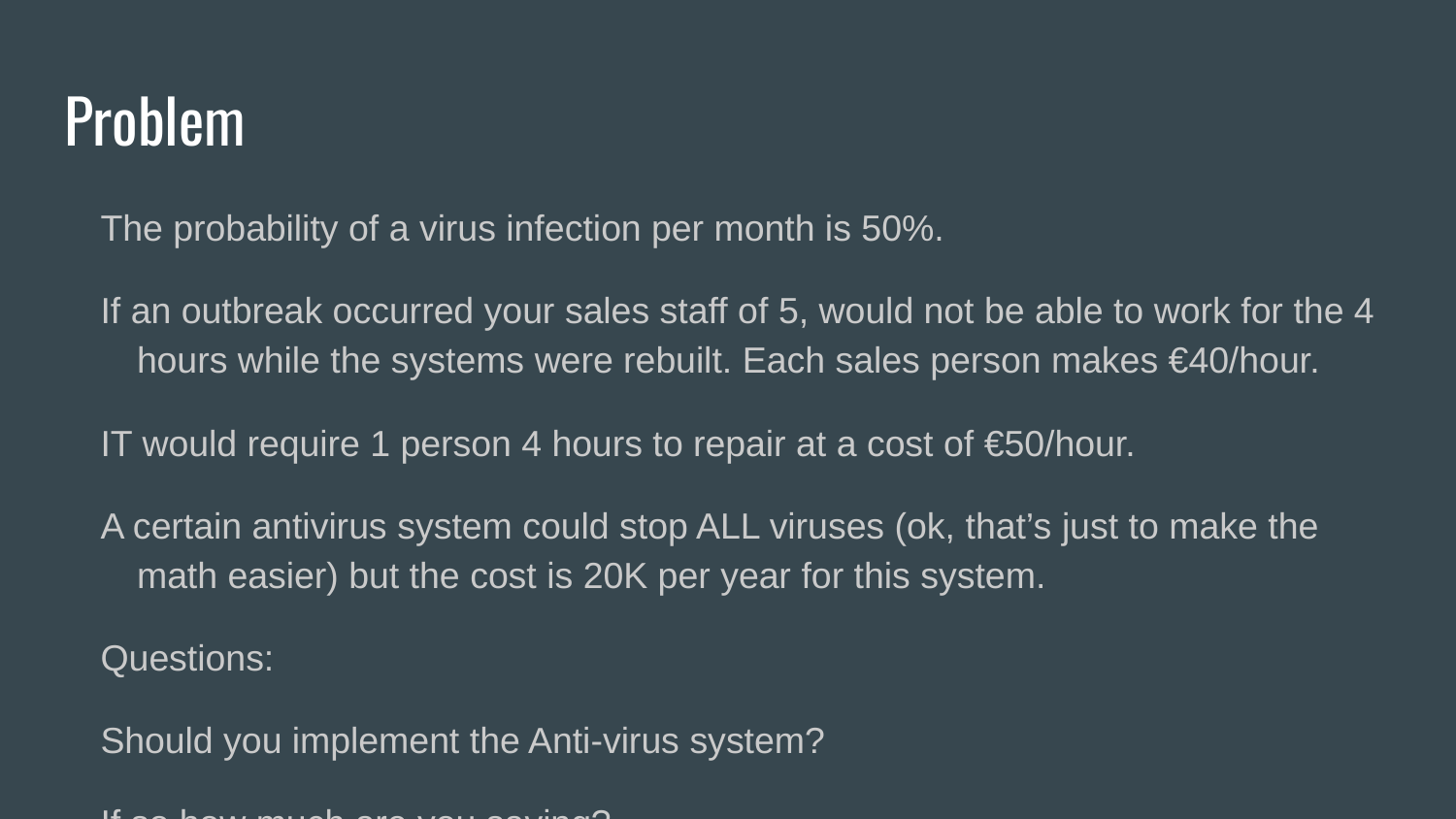

# Problem
The probability of a virus infection per month is 50%.​
If an outbreak occurred your sales staff of 5, would not be able to work for the 4 hours while the systems were rebuilt. Each sales person makes €40/hour. ​
IT would require 1 person 4 hours to repair at a cost of €50/hour.​
A certain antivirus system could stop ALL viruses (ok, that’s just to make the math easier) but the cost is 20K per year for this system.​
​Questions:​
Should you implement the Anti-virus system?​
If so how much are you saving?​
If not how much are you wasting by buying it? ​​